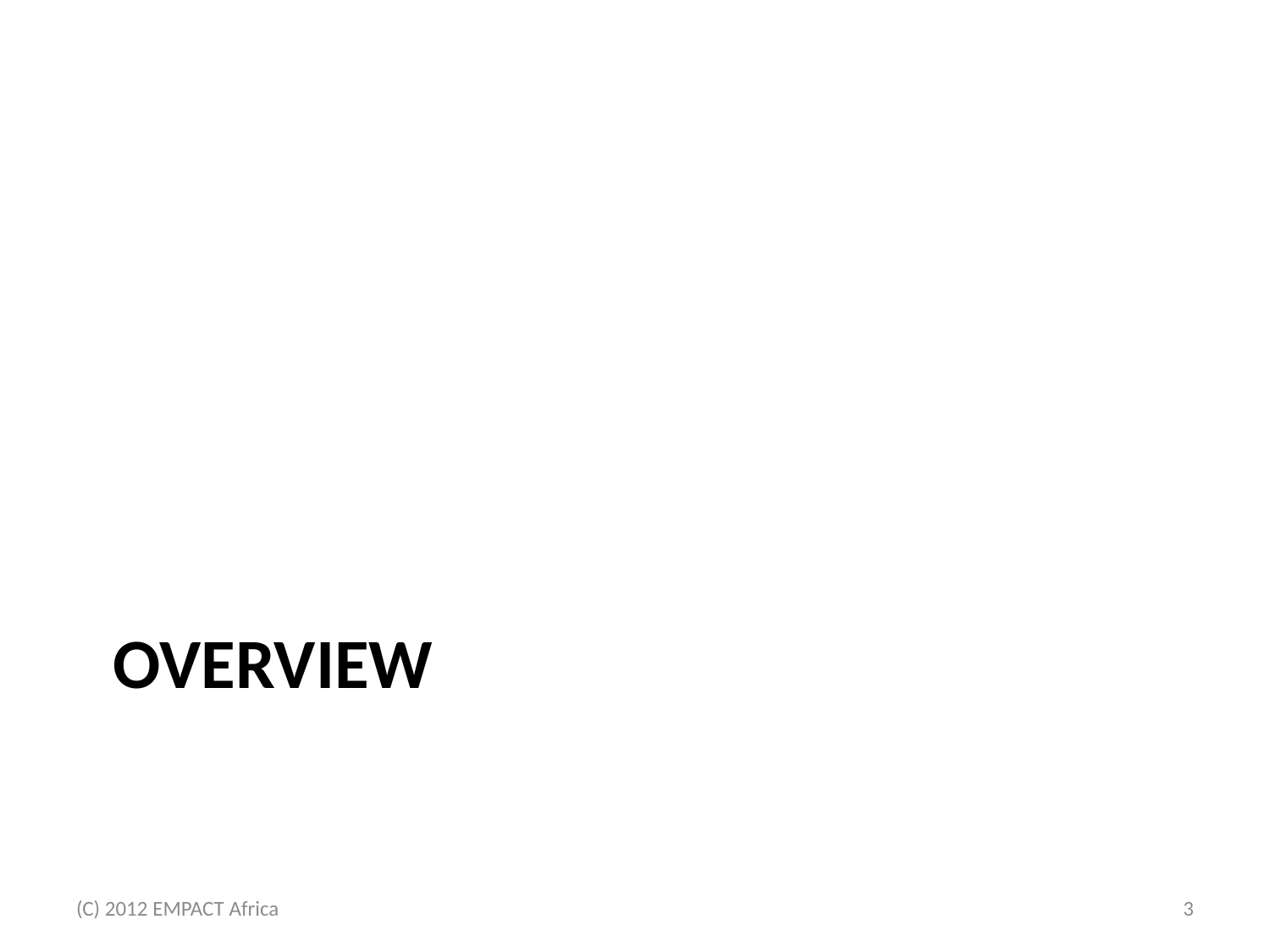

# Overview
(C) 2012 EMPACT Africa
3